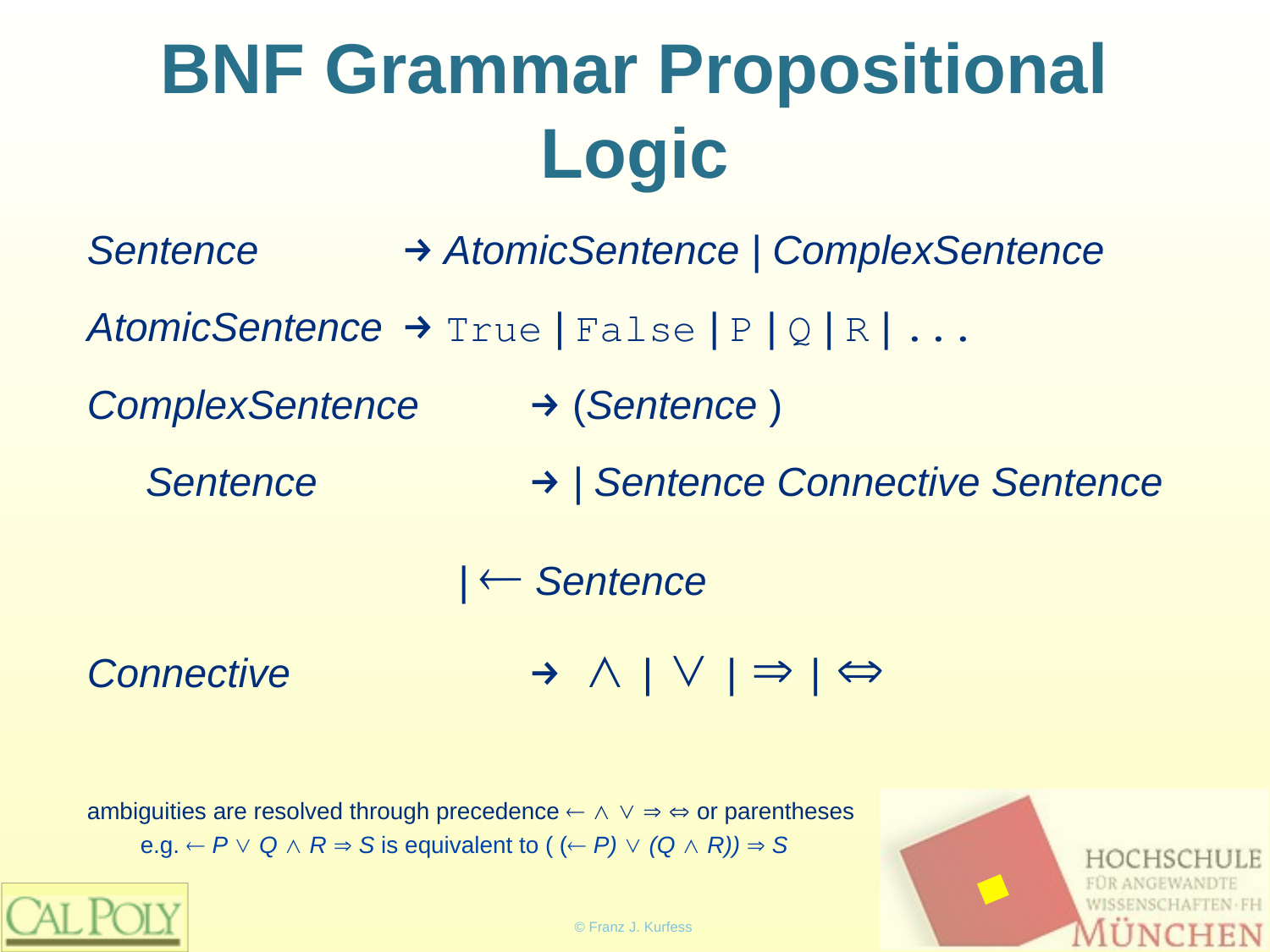

# BNF Grammar Propositional Logic
Sentence		→ AtomicSentence | ComplexSentence
AtomicSentence	→ True | False | P | Q | R | ...
ComplexSentence	→ (Sentence )
Sentence		→ | Sentence Connective Sentence
		     | ← Sentence
Connective		→  ∧ | ∨ | ⇒ | ⇔

ambiguities are resolved through precedence ← ∧ ∨ ⇒ ⇔ or parentheses
e.g. ← P ∨ Q ∧ R ⇒ S is equivalent to ( (← P) ∨ (Q ∧ R)) ⇒ S
23